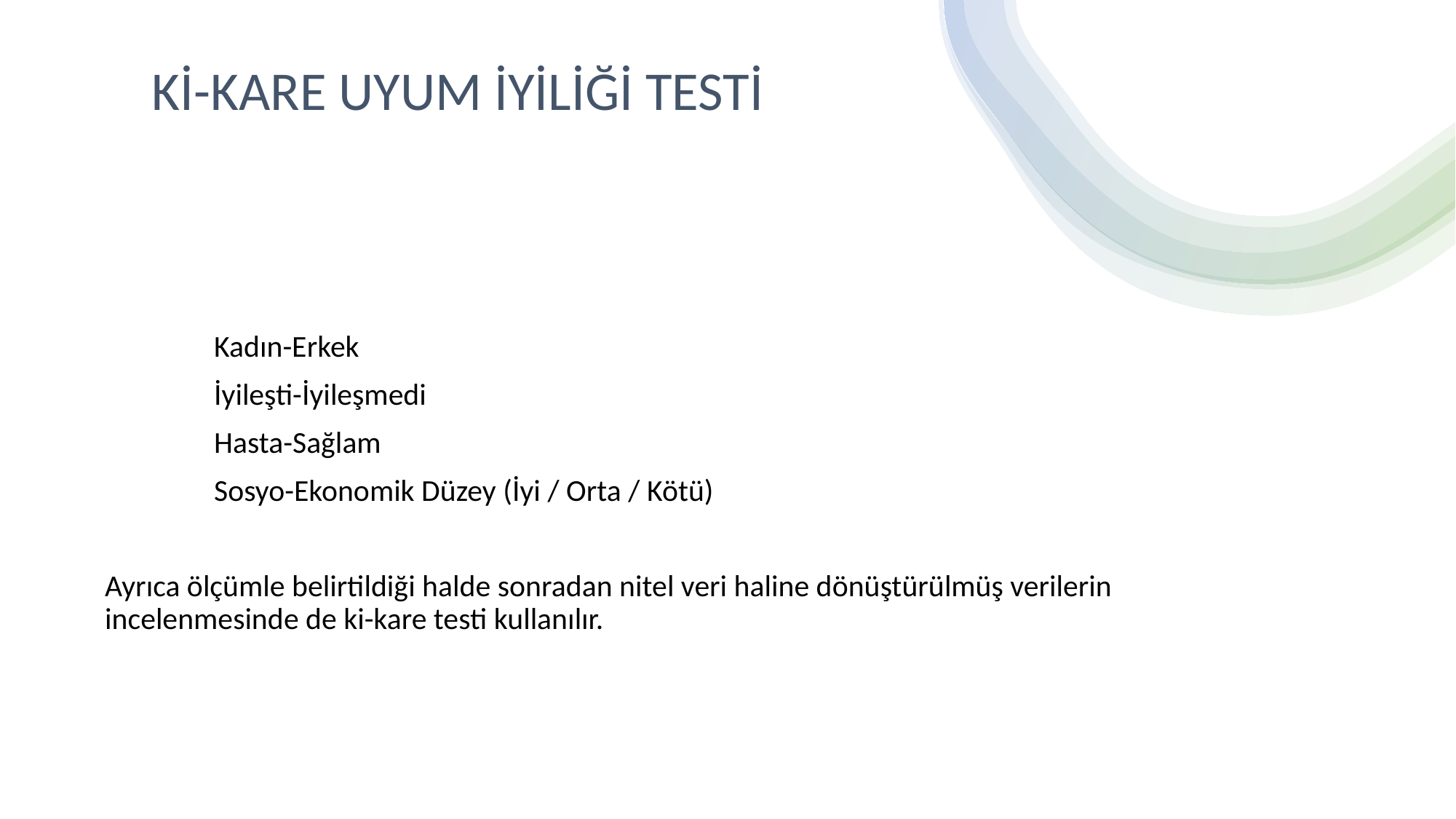

Kİ-KARE UYUM İYİLİĞİ TESTİ

	Kadın-Erkek
	İyileşti-İyileşmedi
	Hasta-Sağlam
	Sosyo-Ekonomik Düzey (İyi / Orta / Kötü)

Ayrıca ölçümle belirtildiği halde sonradan nitel veri haline dönüştürülmüş verilerin incelenmesinde de ki-kare testi kullanılır.